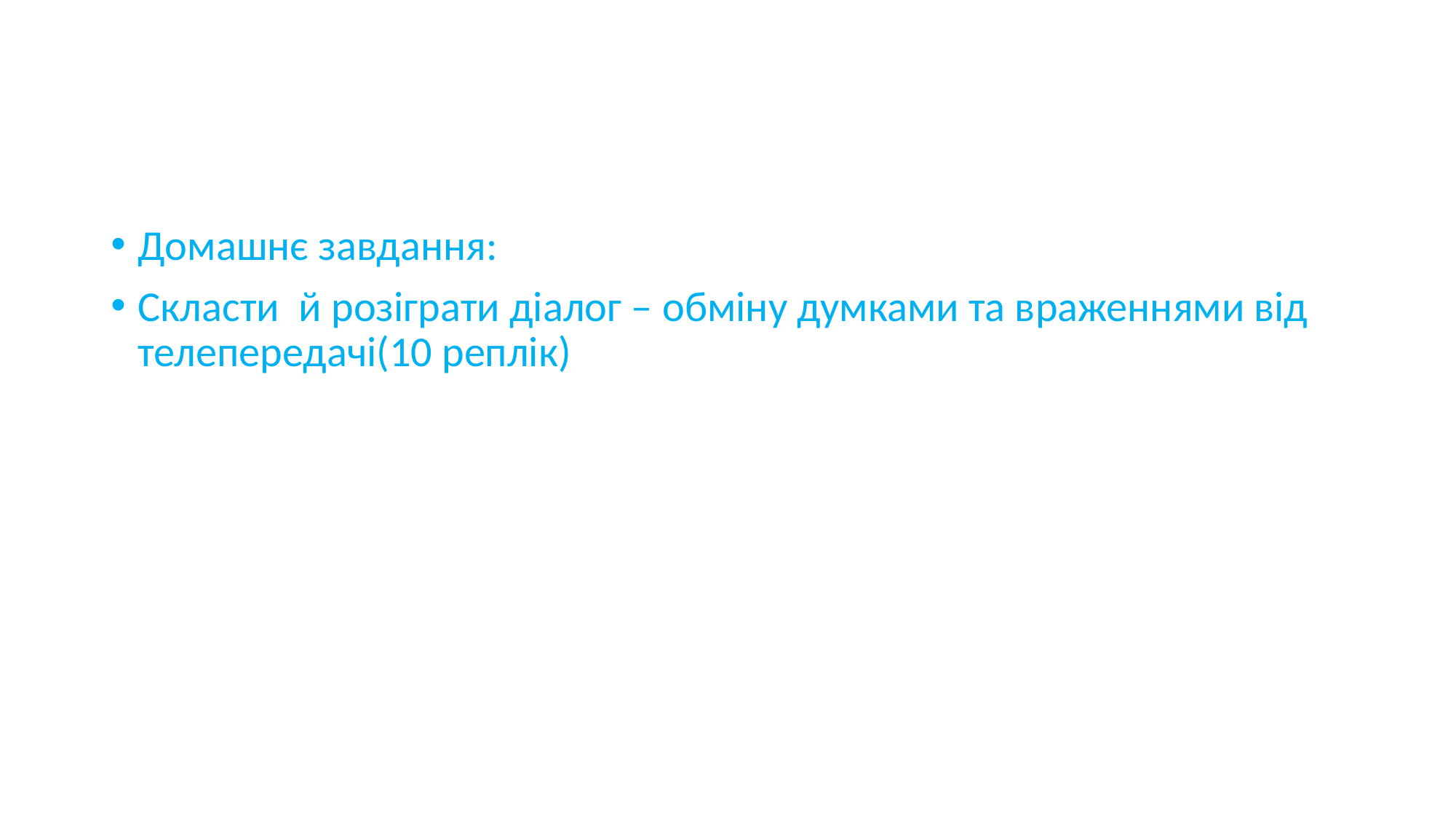

#
Домашнє завдання:
Скласти  й розіграти діалог – обміну думками та враженнями від телепередачі(10 реплік)